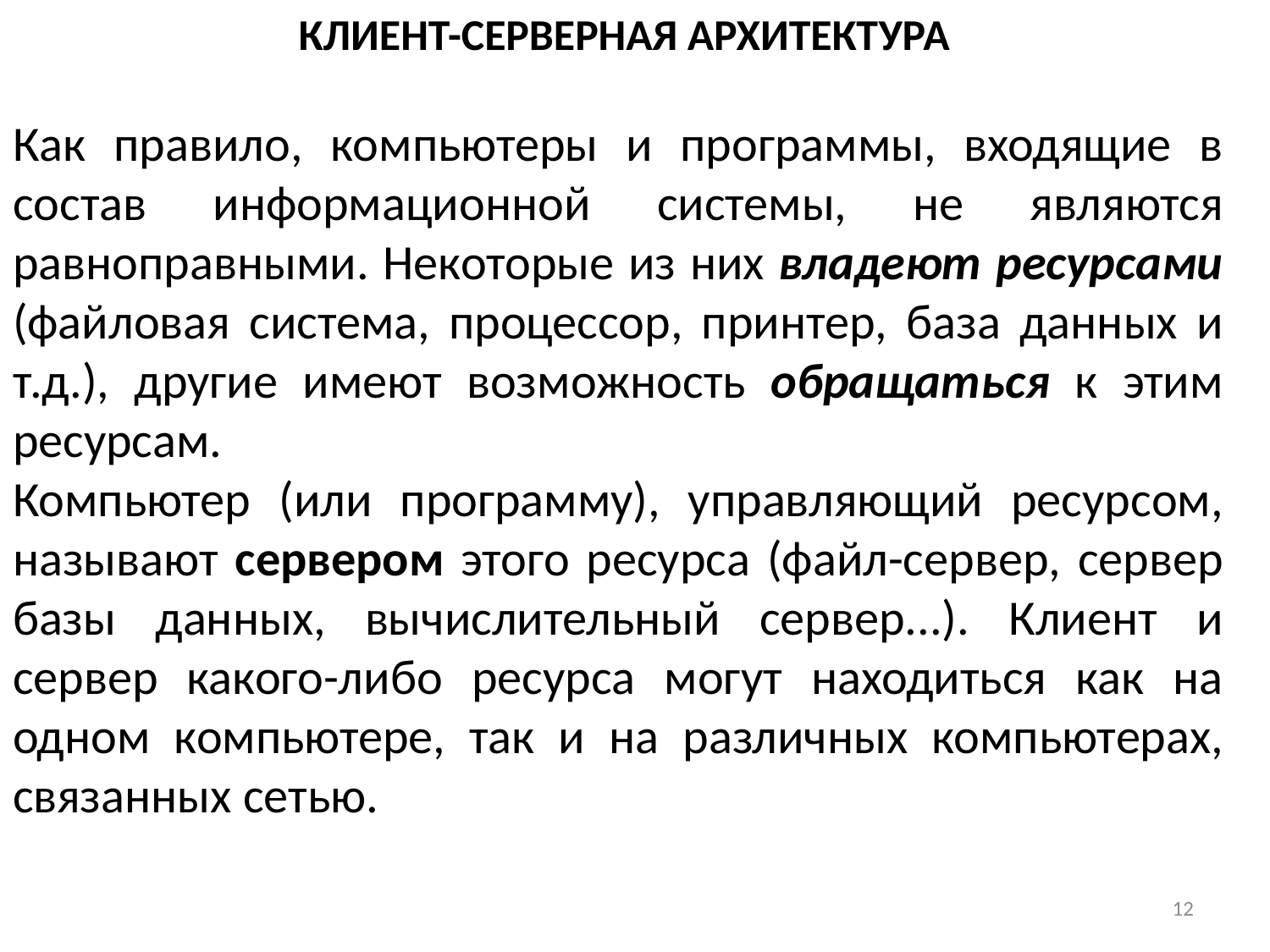

# Клиент-серверная архитектура
Как правило, компьютеры и программы, входящие в состав информационной системы, не являются равноправными. Некоторые из них владеют ресурсами (файловая система, процессор, принтер, база данных и т.д.), другие имеют возможность обращаться к этим ресурсам.
Компьютер (или программу), управляющий ресурсом, называют сервером этого ресурса (файл-сервер, сервер базы данных, вычислительный сервер...). Клиент и сервер какого-либо ресурса могут находиться как на одном компьютере, так и на различных компьютерах, связанных сетью.

12